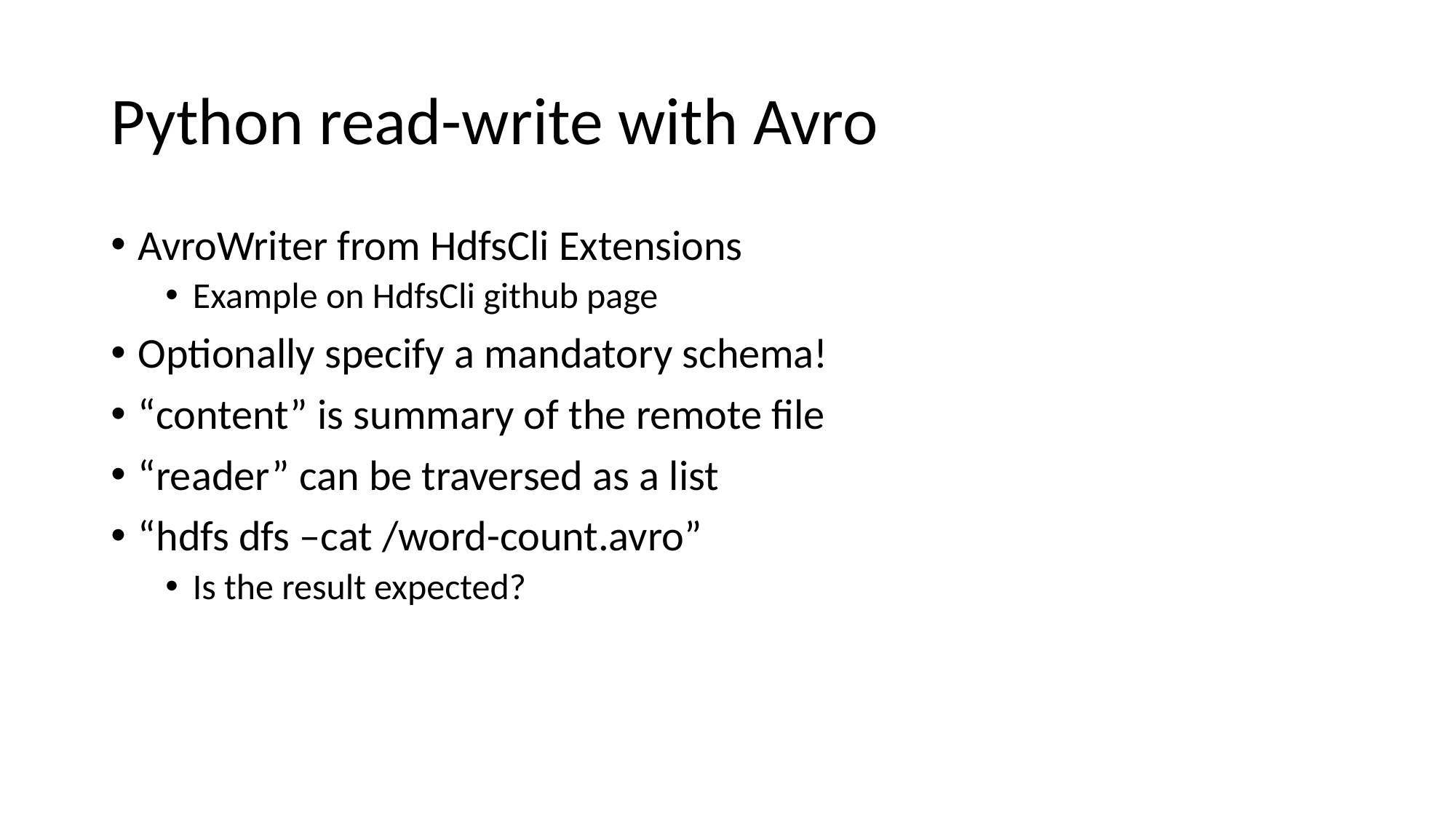

# Python read-write with Avro
AvroWriter from HdfsCli Extensions
Example on HdfsCli github page
Optionally specify a mandatory schema!
“content” is summary of the remote file
“reader” can be traversed as a list
“hdfs dfs –cat /word-count.avro”
Is the result expected?